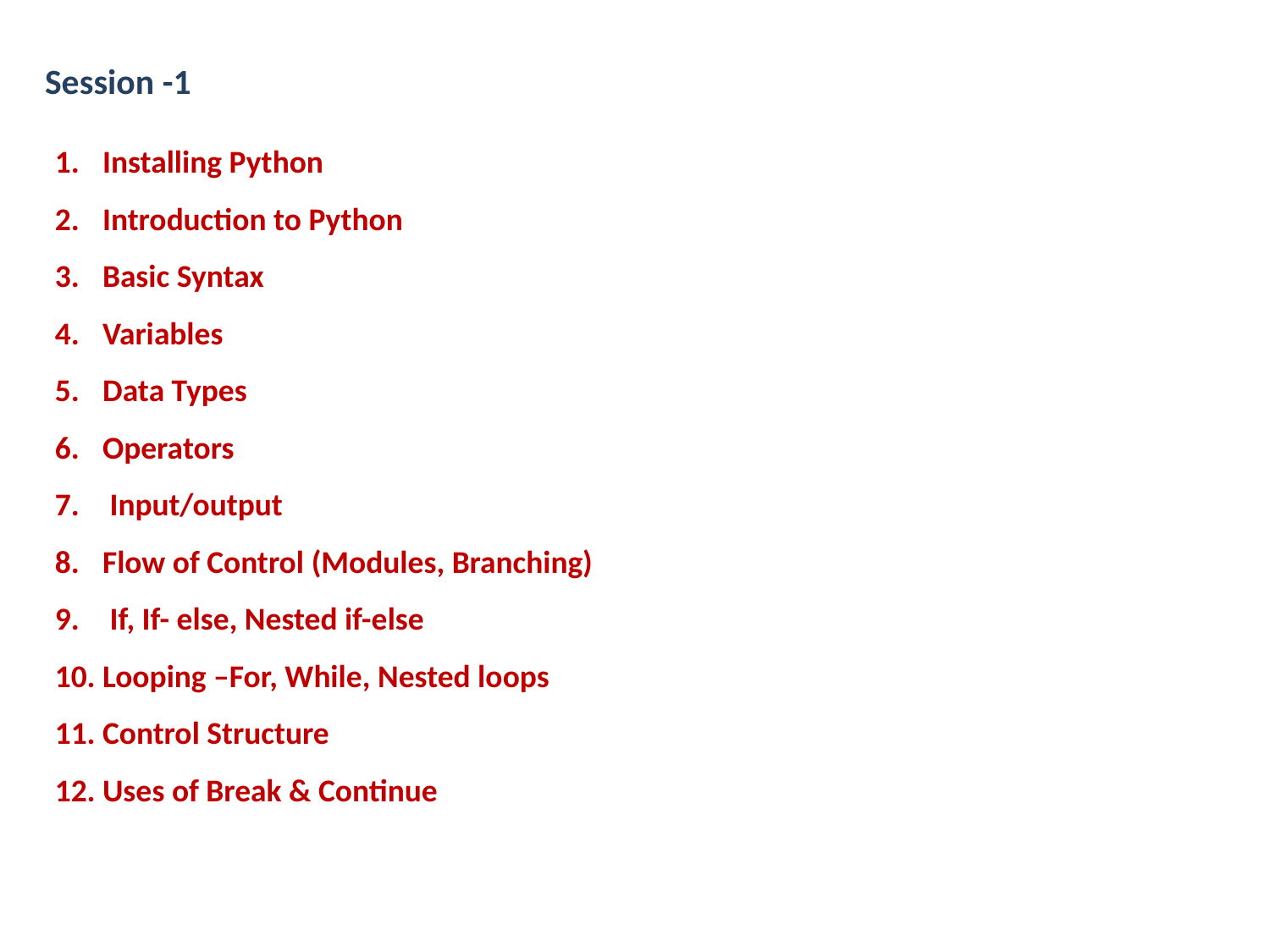

Session -1
Installing Python
Introduction to Python
Basic Syntax
Variables
Data Types
Operators
 Input/output
Flow of Control (Modules, Branching)
 If, If- else, Nested if-else
Looping –For, While, Nested loops
Control Structure
Uses of Break & Continue